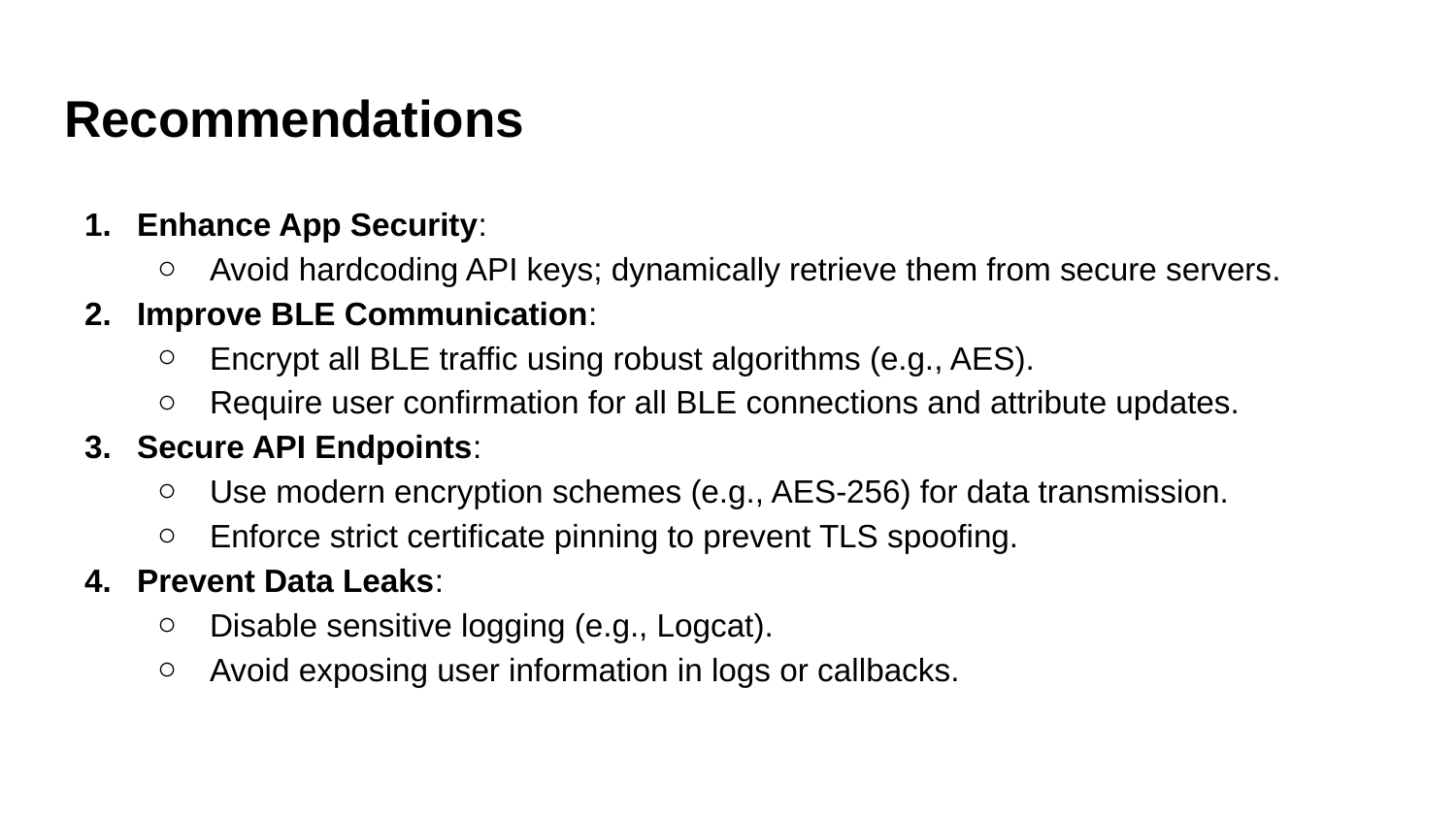

# Recommendations
Enhance App Security:
Avoid hardcoding API keys; dynamically retrieve them from secure servers.
Improve BLE Communication:
Encrypt all BLE traffic using robust algorithms (e.g., AES).
Require user confirmation for all BLE connections and attribute updates.
Secure API Endpoints:
Use modern encryption schemes (e.g., AES-256) for data transmission.
Enforce strict certificate pinning to prevent TLS spoofing.
Prevent Data Leaks:
Disable sensitive logging (e.g., Logcat).
Avoid exposing user information in logs or callbacks.